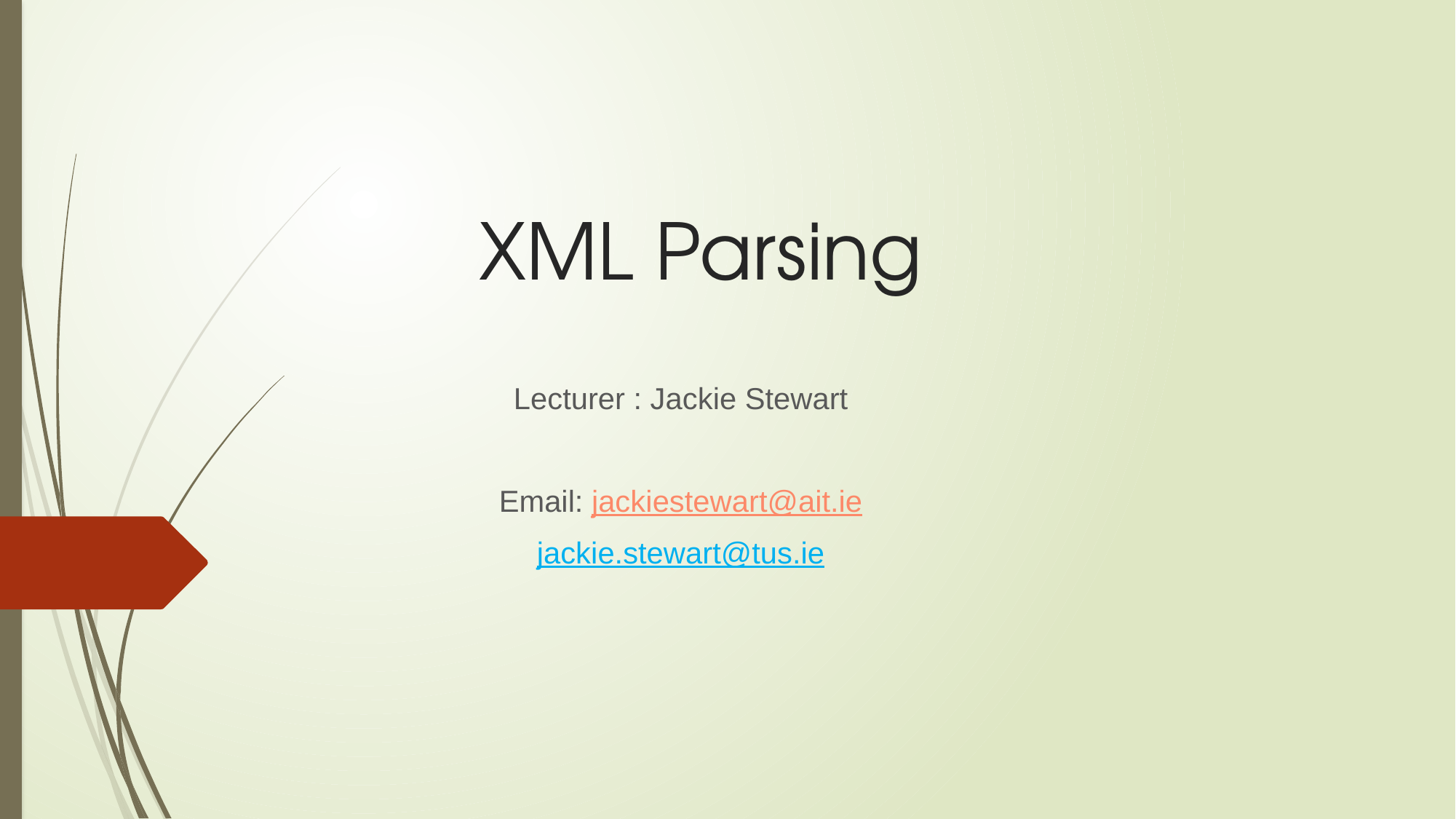

# XML Parsing
Lecturer : Jackie Stewart

Email: jackiestewart@ait.ie
jackie.stewart@tus.ie